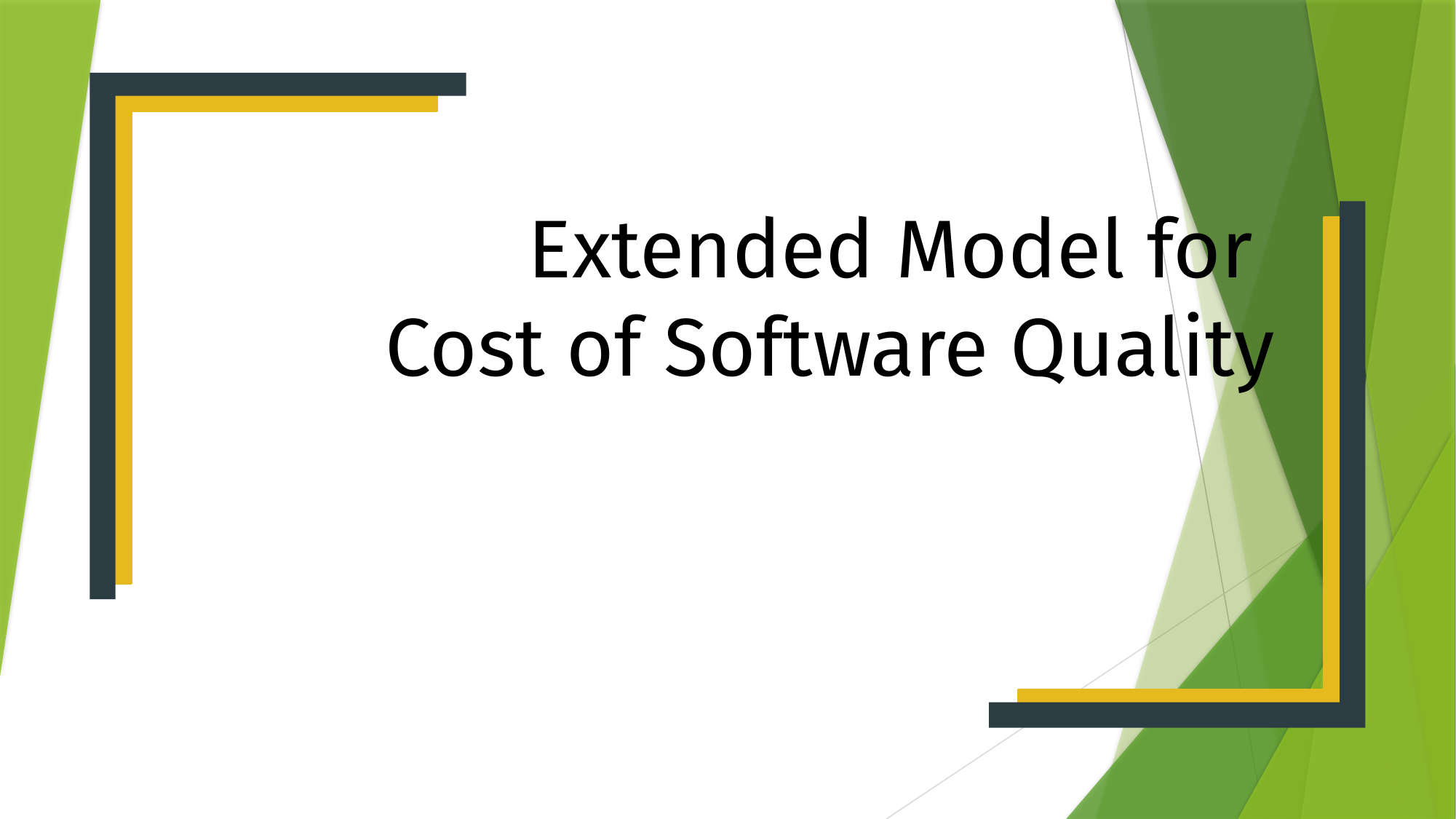

# Extended Model for Cost of Software Quality